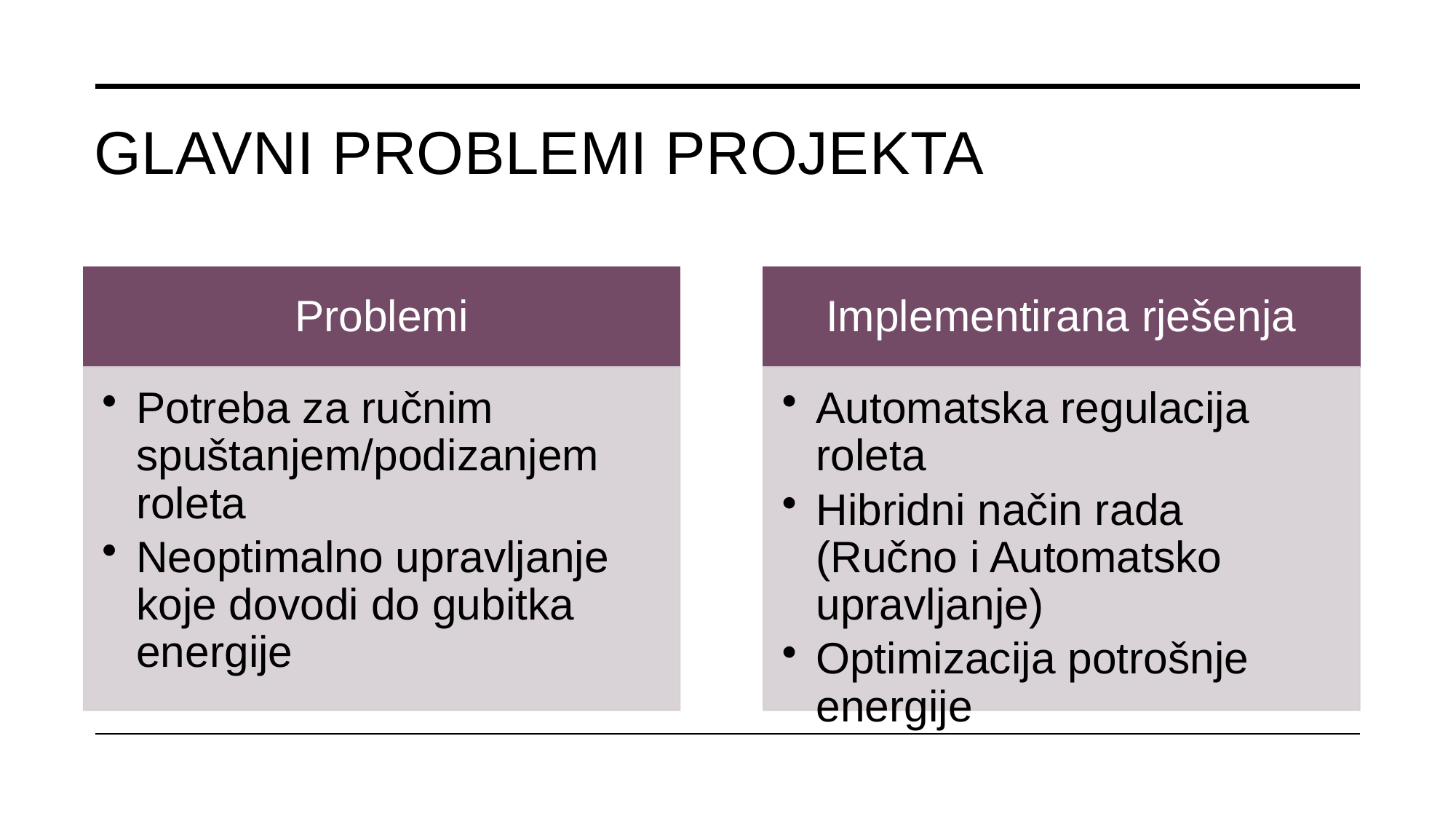

# Glavni Problemi projekta
Problemi
Potreba za ručnim spuštanjem/podizanjem roleta
Neoptimalno upravljanje koje dovodi do gubitka energije
Implementirana rješenja
Automatska regulacija roleta
Hibridni način rada (Ručno i Automatsko upravljanje)
Optimizacija potrošnje energije